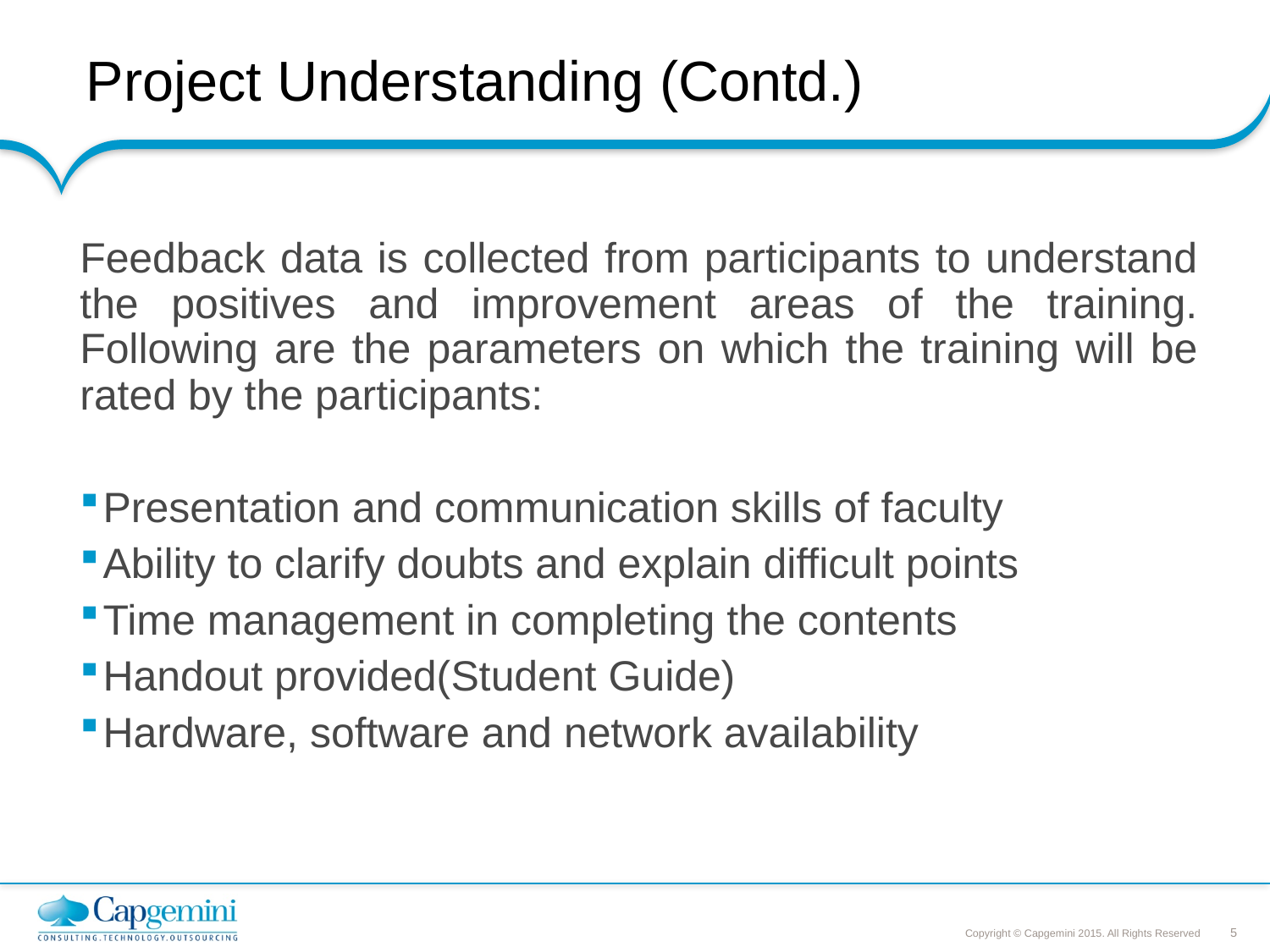

# Project Understanding (Contd.)
Feedback data is collected from participants to understand the positives and improvement areas of the training. Following are the parameters on which the training will be rated by the participants:

Presentation and communication skills of faculty
Ability to clarify doubts and explain difficult points
Time management in completing the contents
Handout provided(Student Guide)
Hardware, software and network availability